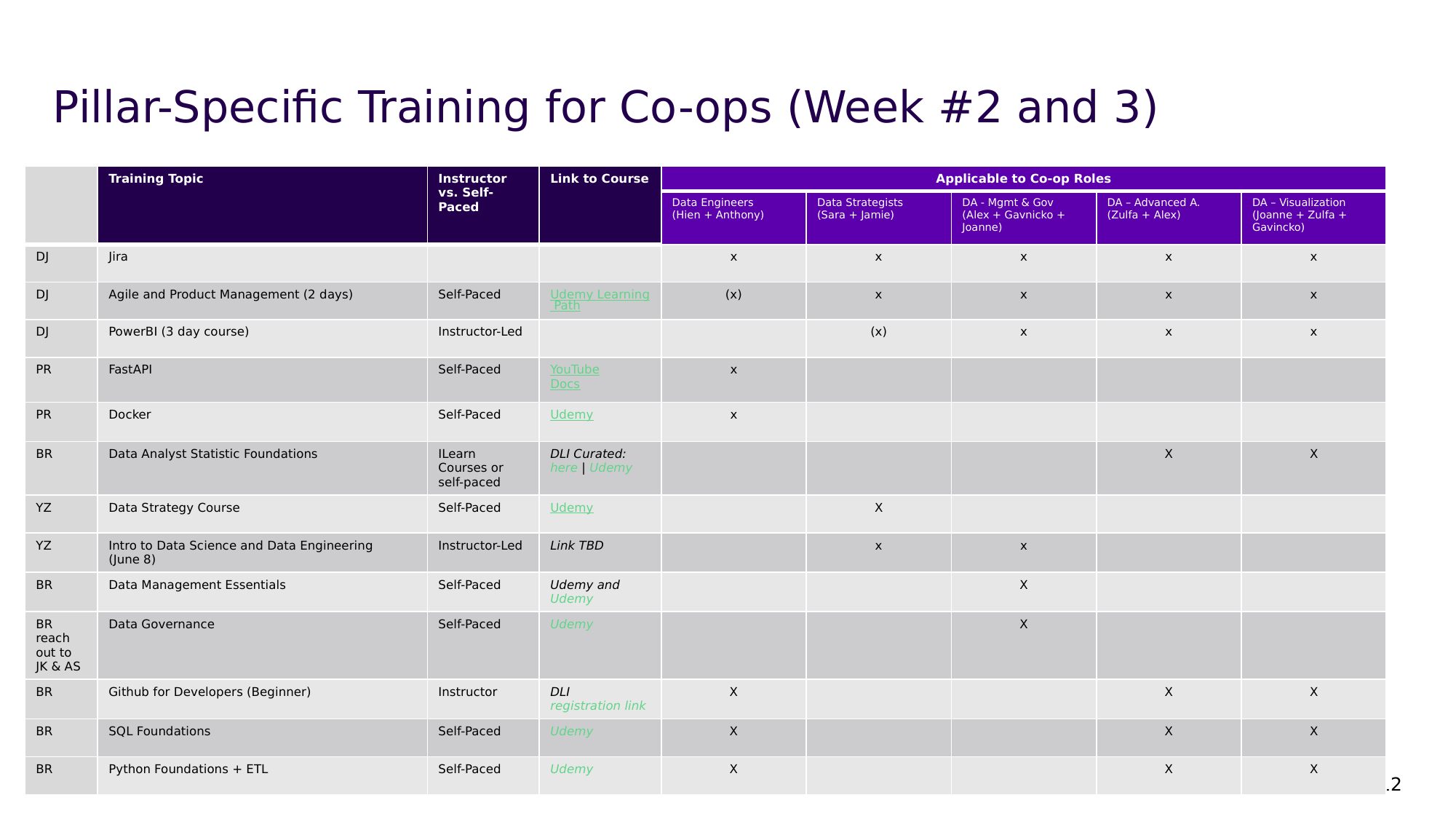

# Pillar-Specific Training for Co-ops (Week #2 and 3)
|  | Training Topic | Instructor vs. Self-Paced | Link to Course | Applicable to Co-op Roles | Data Strategists | Data Analysts (Mgmt & Gov) |  | Data A |
| --- | --- | --- | --- | --- | --- | --- | --- | --- |
|  |  |  |  | Data Engineers  (Hien + Anthony) | Data Strategists  (Sara + Jamie) | DA - Mgmt & Gov (Alex + Gavnicko + Joanne) | DA – Advanced A. (Zulfa + Alex) | DA – Visualization (Joanne + Zulfa + Gavincko) |
| DJ | Jira |  |  | x | x | x | x | x |
| DJ | Agile and Product Management (2 days) | Self-Paced | Udemy Learning Path | (x) | x | x | x | x |
| DJ | PowerBI (3 day course) | Instructor-Led |  |  | (x) | x | x | x |
| PR | FastAPI | Self-Paced | YouTube Docs | x |  |  |  |  |
| PR | Docker | Self-Paced | Udemy | x |  |  |  |  |
| BR | Data Analyst Statistic Foundations | ILearn Courses or self-paced | DLI Curated: here | Udemy |  |  |  | X | X |
| YZ | Data Strategy Course | Self-Paced | Udemy |  | X |  |  |  |
| YZ | Intro to Data Science and Data Engineering  (June 8) | Instructor-Led | Link TBD |  | x | x |  |  |
| BR | Data Management Essentials | Self-Paced | Udemy and Udemy |  |  | X |  |  |
| BR reach out to JK & AS | Data Governance | Self-Paced | Udemy |  |  | X |  |  |
| BR | Github for Developers (Beginner) | Instructor | DLI registration link | X |  |  | X | X |
| BR | SQL Foundations | Self-Paced | Udemy | X |  |  | X | X |
| BR | Python Foundations + ETL | Self-Paced | Udemy | X |  |  | X | X |

12